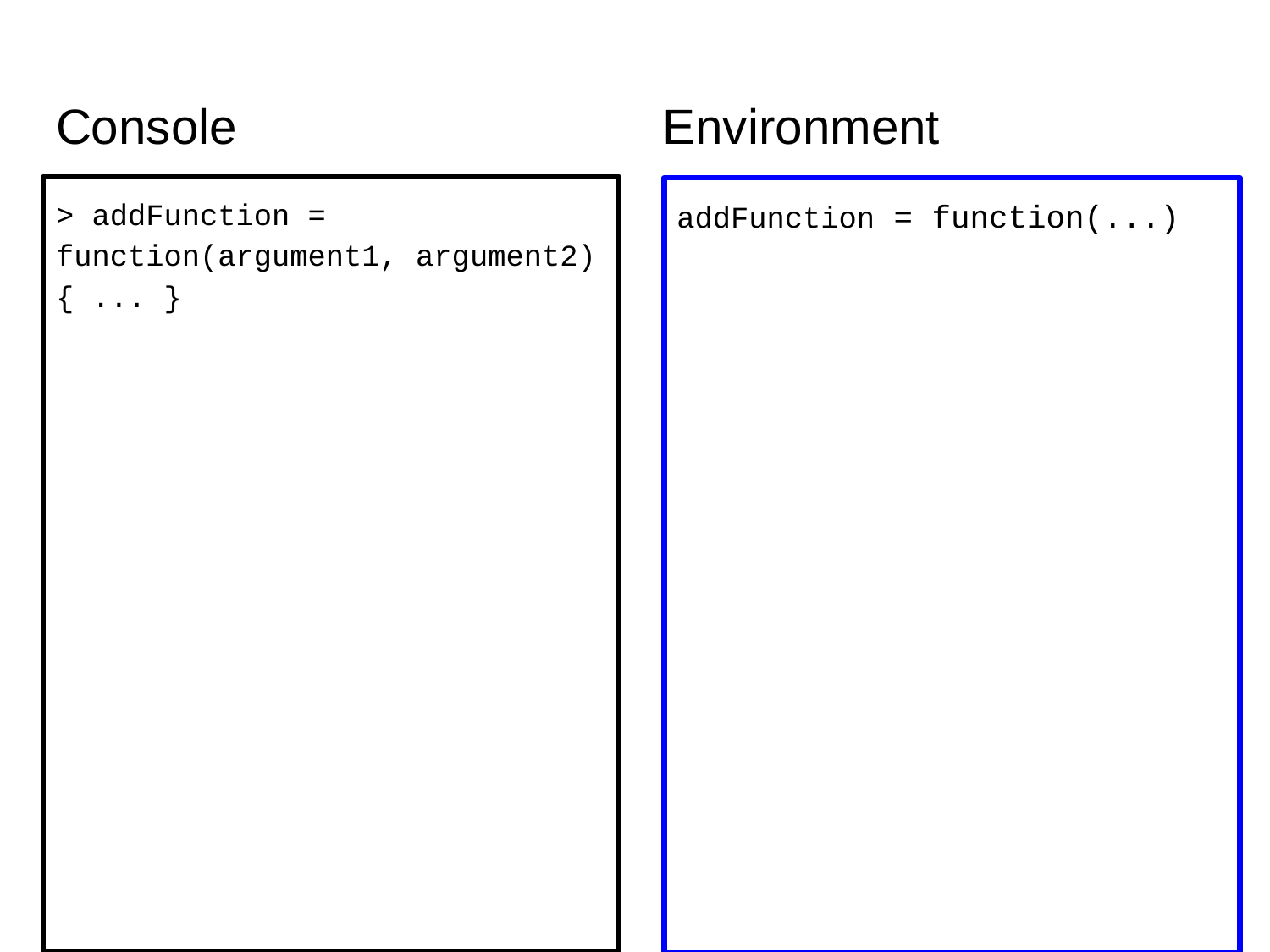

# Console                               Environment
> addFunction = function(argument1, argument2) { ... }

addFunction = function(...)